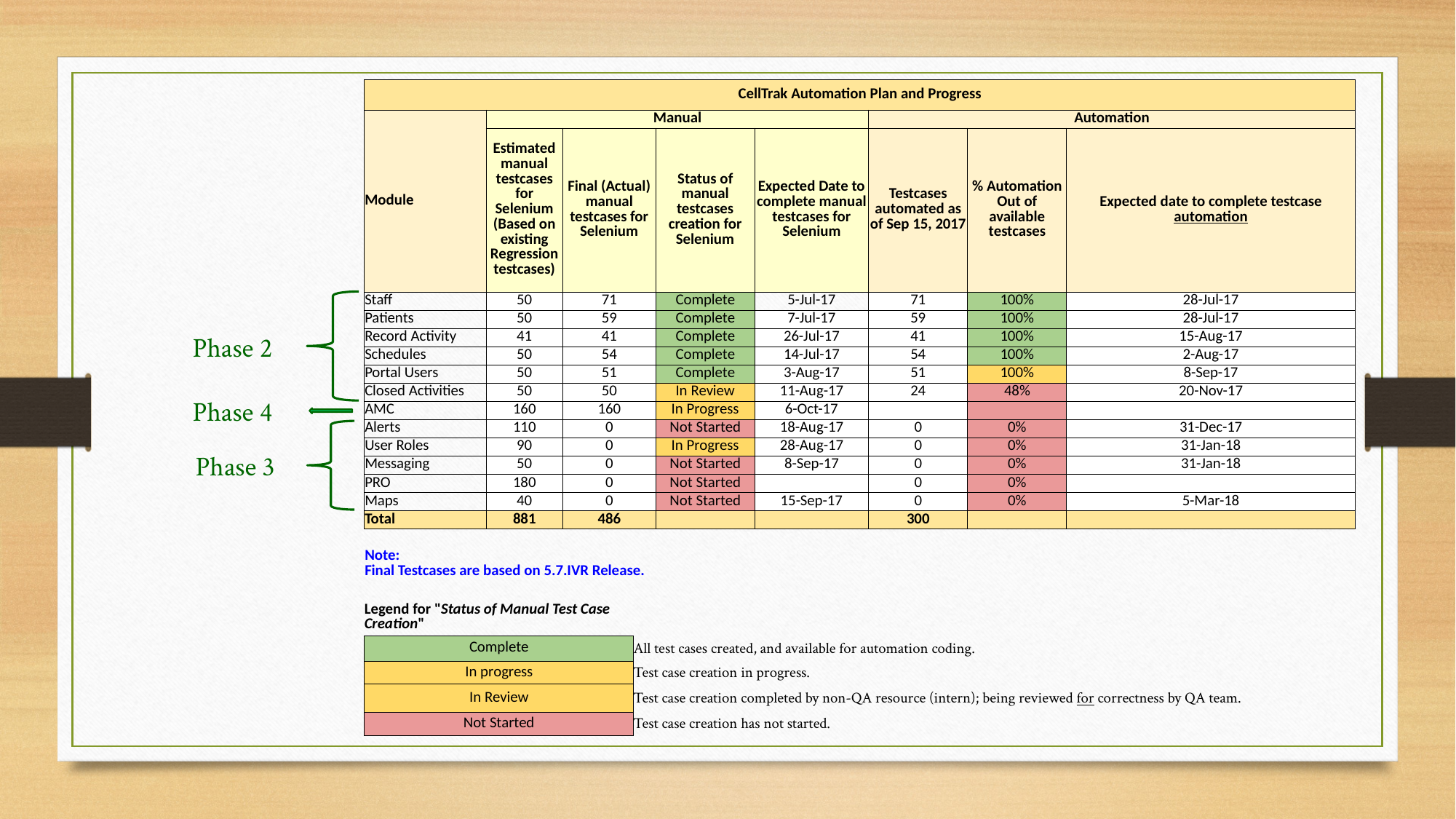

| CellTrak Automation Plan and Progress |  |  |  |  |  |  |  |  |  |
| --- | --- | --- | --- | --- | --- | --- | --- | --- | --- |
| Module | Manual |  |  |  |  | Automation |  |  |  |
|  | Estimated manual testcases for Selenium (Based on existing Regression testcases) | Final (Actual) manual testcases for Selenium |  | Status of manual testcases creation for Selenium | Expected Date to complete manual testcases for Selenium | Testcases automated as of Sep 15, 2017 | % Automation Out of available testcases | Expected date to complete testcase automation |  |
| Staff | 50 | 71 |  | Complete | 5-Jul-17 | 71 | 100% | 28-Jul-17 |  |
| Patients | 50 | 59 |  | Complete | 7-Jul-17 | 59 | 100% | 28-Jul-17 |  |
| Record Activity | 41 | 41 |  | Complete | 26-Jul-17 | 41 | 100% | 15-Aug-17 |  |
| Schedules | 50 | 54 |  | Complete | 14-Jul-17 | 54 | 100% | 2-Aug-17 |  |
| Portal Users | 50 | 51 |  | Complete | 3-Aug-17 | 51 | 100% | 8-Sep-17 |  |
| Closed Activities | 50 | 50 |  | In Review | 11-Aug-17 | 24 | 48% | 20-Nov-17 |  |
| AMC | 160 | 160 |  | In Progress | 6-Oct-17 |  |  |  |  |
| Alerts | 110 | 0 |  | Not Started | 18-Aug-17 | 0 | 0% | 31-Dec-17 |  |
| User Roles | 90 | 0 |  | In Progress | 28-Aug-17 | 0 | 0% | 31-Jan-18 |  |
| Messaging | 50 | 0 |  | Not Started | 8-Sep-17 | 0 | 0% | 31-Jan-18 |  |
| PRO | 180 | 0 |  | Not Started |  | 0 | 0% |  |  |
| Maps | 40 | 0 |  | Not Started | 15-Sep-17 | 0 | 0% | 5-Mar-18 |  |
| Total | 881 | 486 |  |  |  | 300 |  |  |  |
| Note: Final Testcases are based on 5.7.IVR Release. |  |  |  |  |  |  |  |  |  |
| Legend for "Status of Manual Test Case Creation" |  |  |  |  |  |  |  |  |  |
| Complete |  |  | All test cases created, and available for automation coding. |  |  |  |  |  |  |
| In progress |  |  | Test case creation in progress. |  |  |  |  |  |  |
| In Review |  |  | Test case creation completed by non-QA resource (intern); being reviewed for correctness by QA team. |  |  |  |  |  |  |
| Not Started |  |  | Test case creation has not started. |  |  |  |  |  |  |

Phase 2
Phase 4

Phase 3